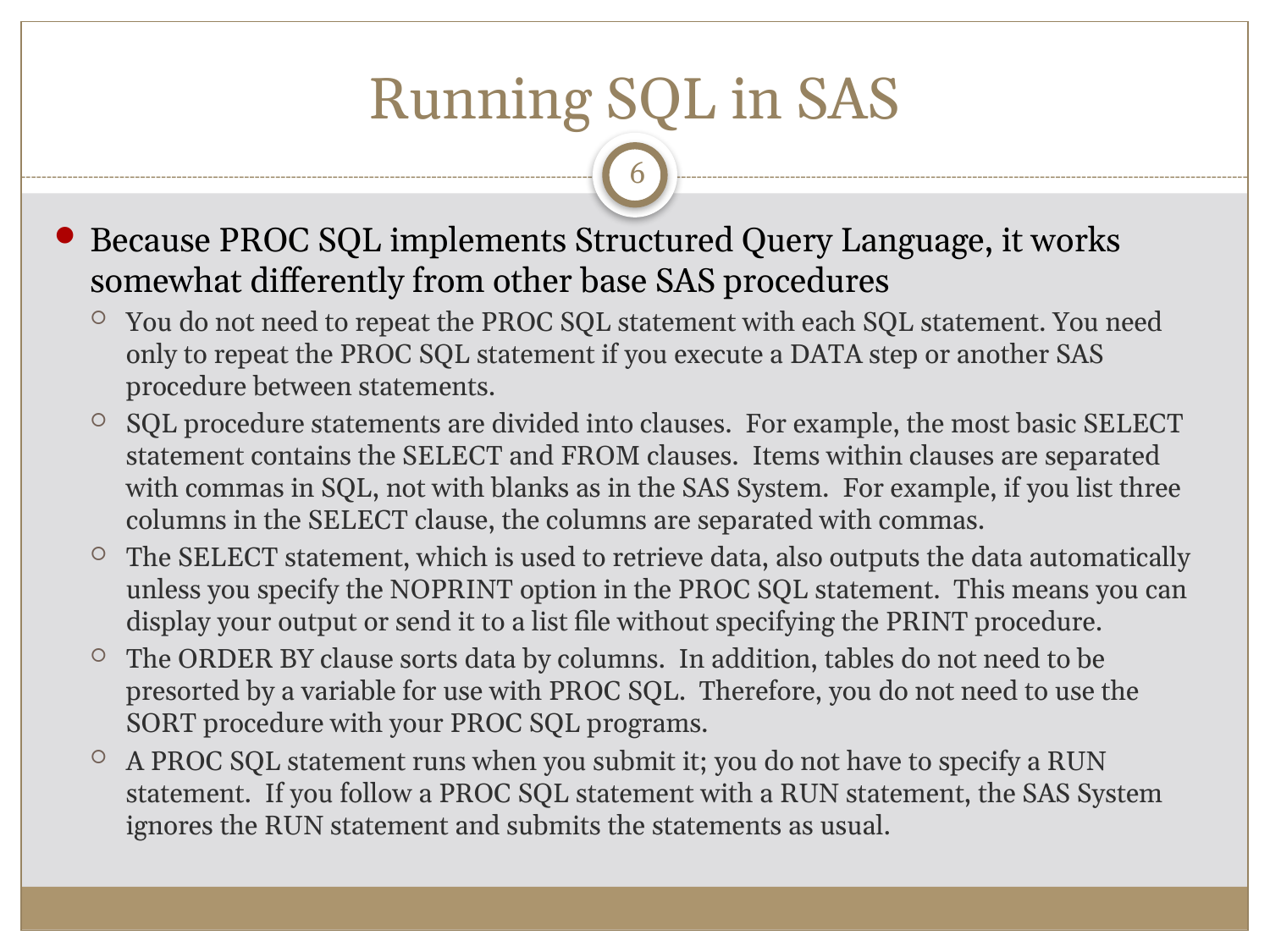

# Running SQL in SAS
6
Because PROC SQL implements Structured Query Language, it works somewhat differently from other base SAS procedures
You do not need to repeat the PROC SQL statement with each SQL statement. You need only to repeat the PROC SQL statement if you execute a DATA step or another SAS procedure between statements.
SQL procedure statements are divided into clauses.  For example, the most basic SELECT statement contains the SELECT and FROM clauses.  Items within clauses are separated with commas in SQL, not with blanks as in the SAS System.  For example, if you list three columns in the SELECT clause, the columns are separated with commas.
The SELECT statement, which is used to retrieve data, also outputs the data automatically unless you specify the NOPRINT option in the PROC SQL statement.  This means you can display your output or send it to a list file without specifying the PRINT procedure.
The ORDER BY clause sorts data by columns.  In addition, tables do not need to be presorted by a variable for use with PROC SQL.  Therefore, you do not need to use the SORT procedure with your PROC SQL programs.
A PROC SQL statement runs when you submit it; you do not have to specify a RUN statement.  If you follow a PROC SQL statement with a RUN statement, the SAS System ignores the RUN statement and submits the statements as usual.